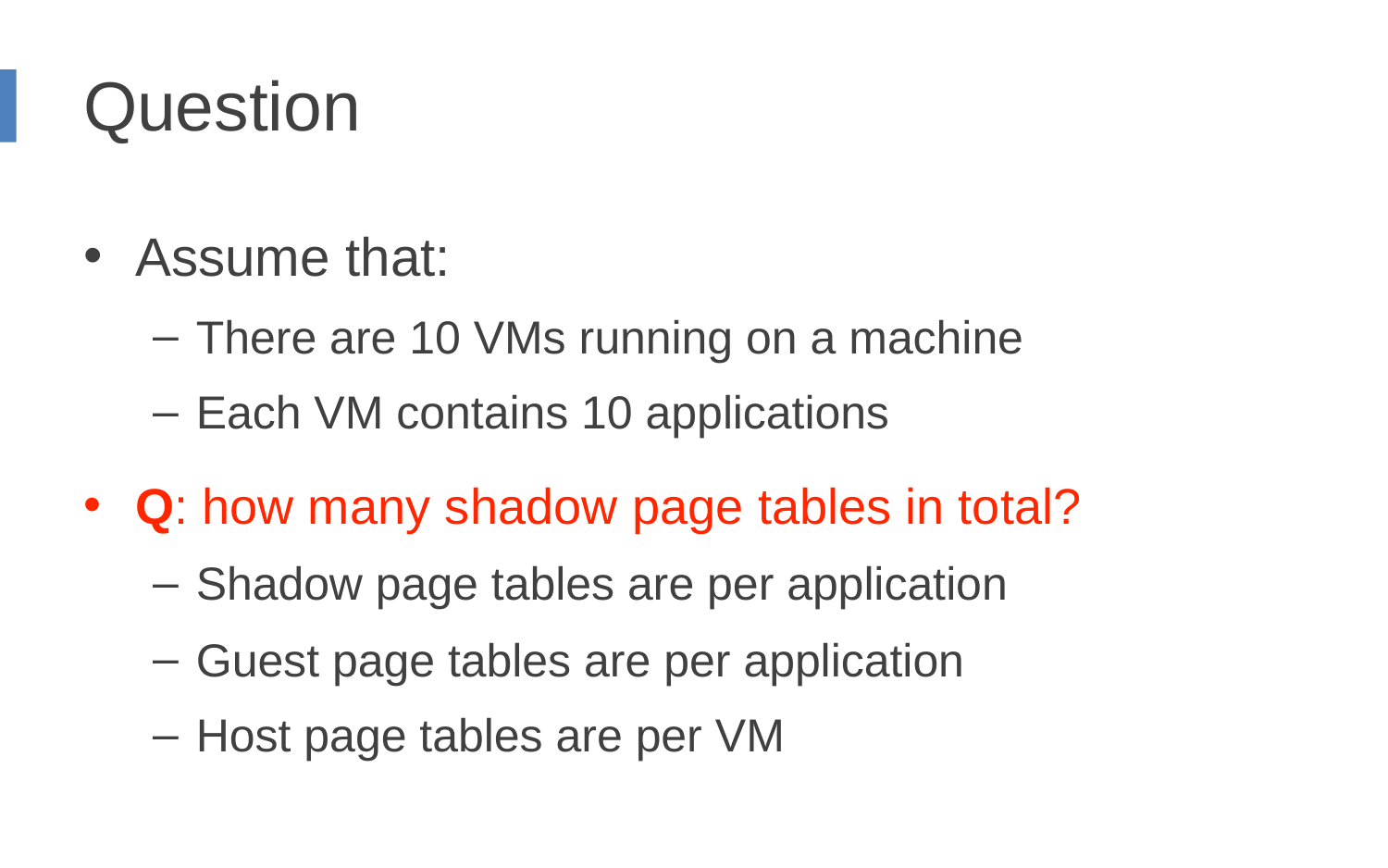

# Question
Assume that:
There are 10 VMs running on a machine
Each VM contains 10 applications
Q: how many shadow page tables in total?
Shadow page tables are per application
Guest page tables are per application
Host page tables are per VM